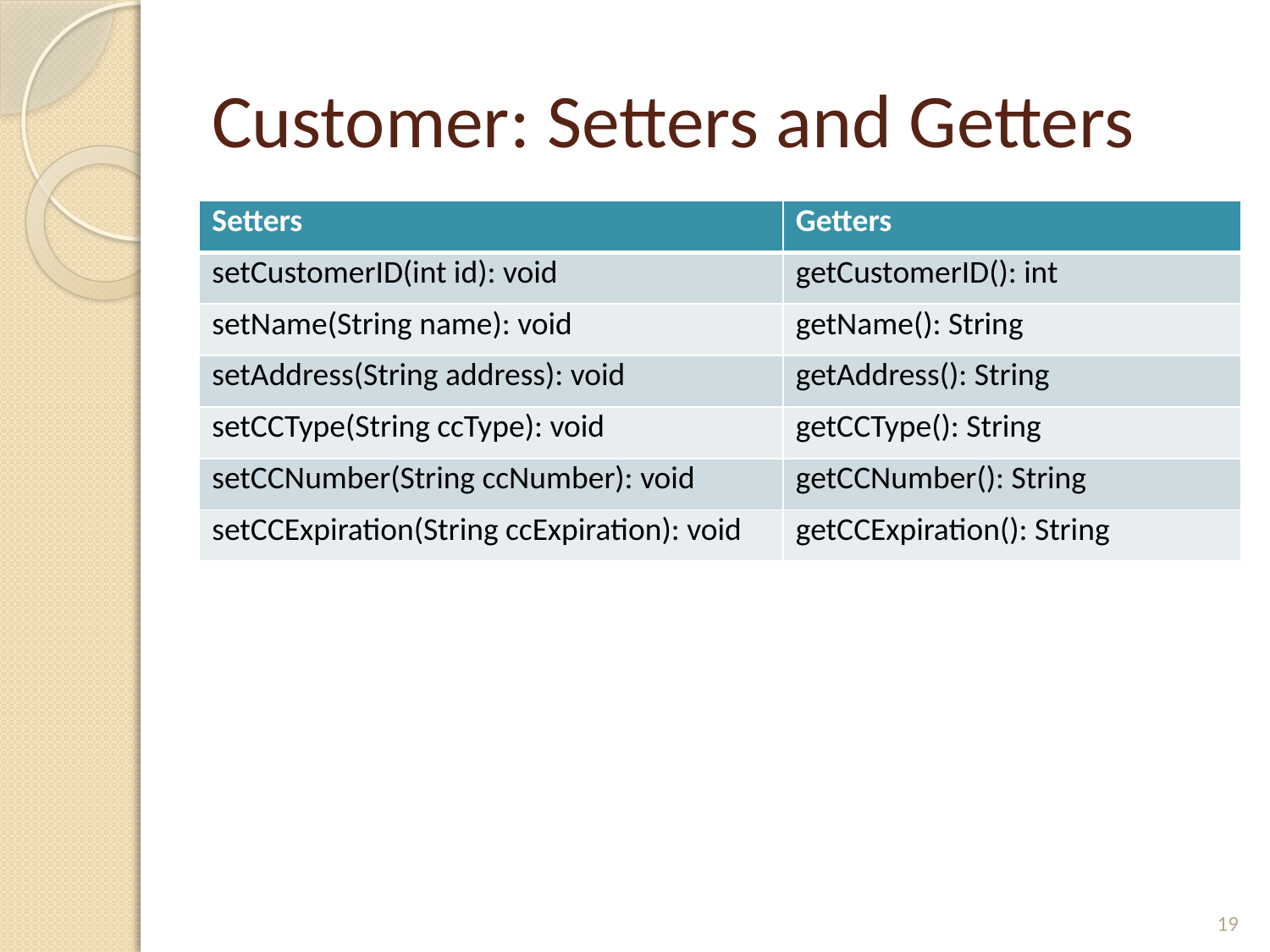

# Customer: Setters and Getters
| Setters | Getters |
| --- | --- |
| setCustomerID(int id): void | getCustomerID(): int |
| setName(String name): void | getName(): String |
| setAddress(String address): void | getAddress(): String |
| setCCType(String ccType): void | getCCType(): String |
| setCCNumber(String ccNumber): void | getCCNumber(): String |
| setCCExpiration(String ccExpiration): void | getCCExpiration(): String |
19